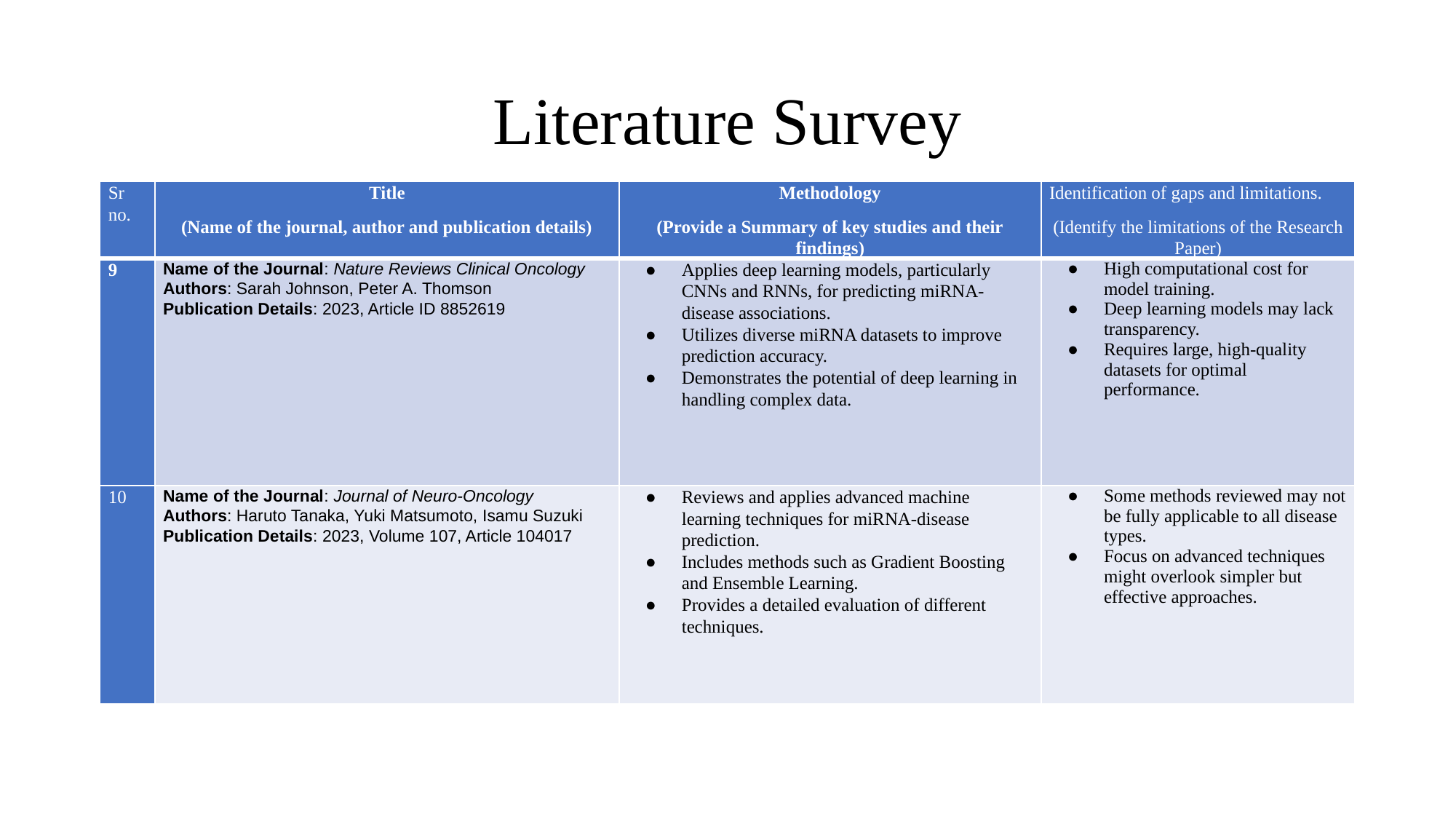

# Literature Survey
| Sr no. | Title (Name of the journal, author and publication details) | Methodology (Provide a Summary of key studies and their findings) | Identification of gaps and limitations. (Identify the limitations of the Research Paper) |
| --- | --- | --- | --- |
| 9 | Name of the Journal: Nature Reviews Clinical Oncology Authors: Sarah Johnson, Peter A. Thomson Publication Details: 2023, Article ID 8852619 | Applies deep learning models, particularly CNNs and RNNs, for predicting miRNA-disease associations. Utilizes diverse miRNA datasets to improve prediction accuracy. Demonstrates the potential of deep learning in handling complex data. | High computational cost for model training. Deep learning models may lack transparency. Requires large, high-quality datasets for optimal performance. |
| 10 | Name of the Journal: Journal of Neuro-Oncology Authors: Haruto Tanaka, Yuki Matsumoto, Isamu Suzuki Publication Details: 2023, Volume 107, Article 104017 | Reviews and applies advanced machine learning techniques for miRNA-disease prediction. Includes methods such as Gradient Boosting and Ensemble Learning. Provides a detailed evaluation of different techniques. | Some methods reviewed may not be fully applicable to all disease types. Focus on advanced techniques might overlook simpler but effective approaches. |